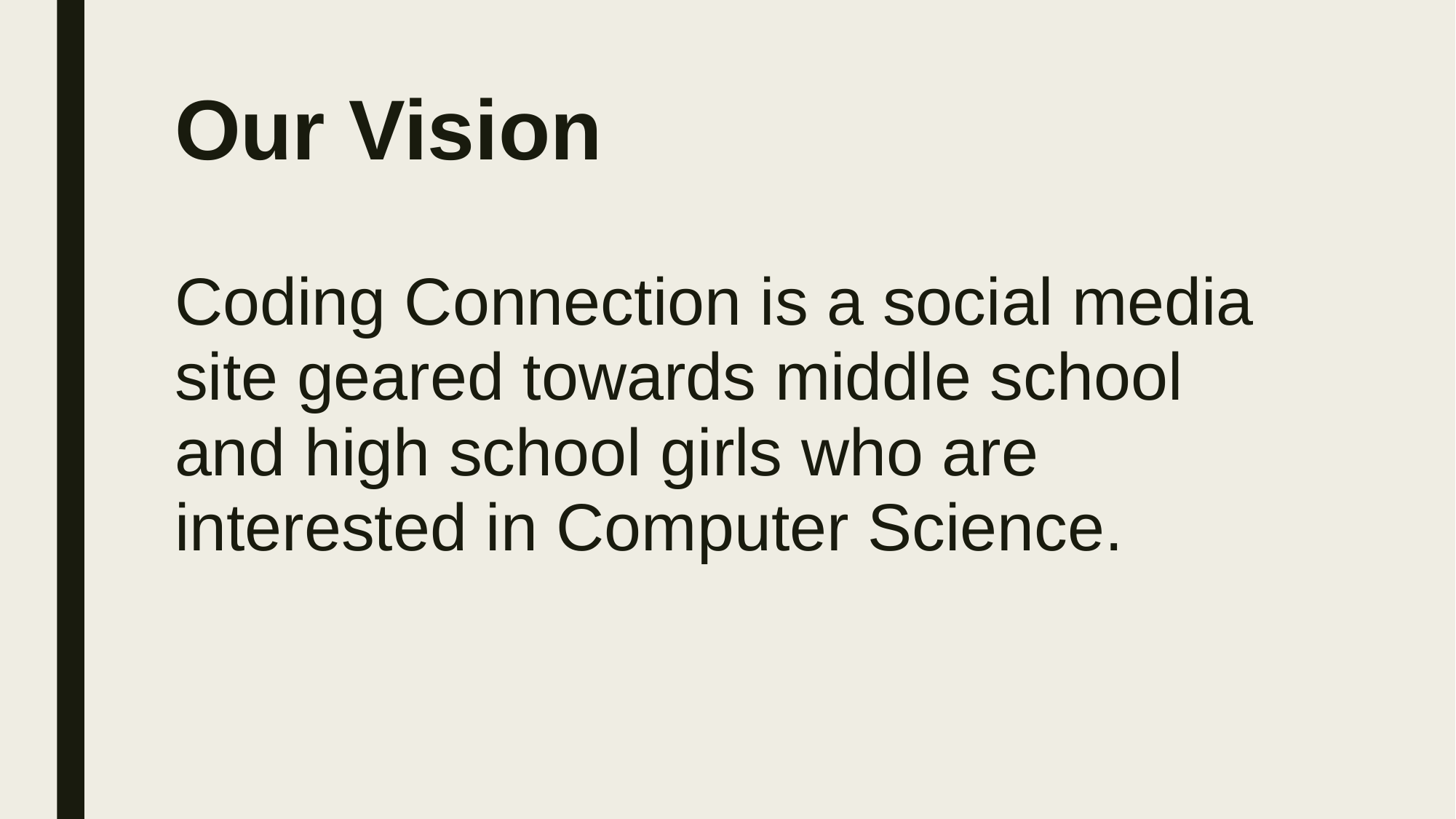

# Our Vision
Coding Connection is a social media site geared towards middle school and high school girls who are interested in Computer Science.